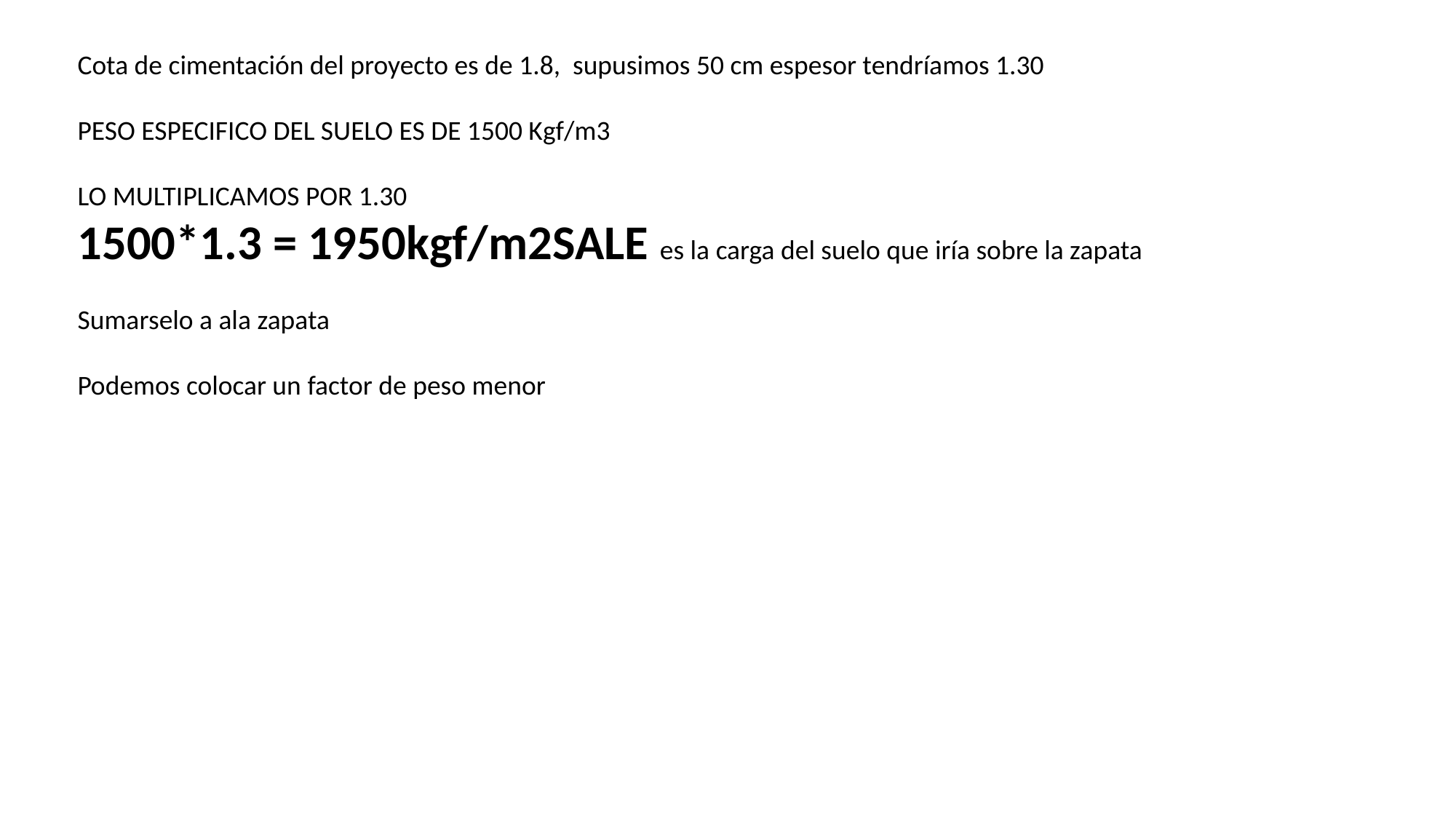

Cota de cimentación del proyecto es de 1.8,  supusimos 50 cm espesor tendríamos 1.30

PESO ESPECIFICO DEL SUELO ES DE 1500 Kgf/m3

LO MULTIPLICAMOS POR 1.30
1500*1.3 = 1950kgf/m2SALE es la carga del suelo que iría sobre la zapata

Sumarselo a ala zapata

Podemos colocar un factor de peso menor